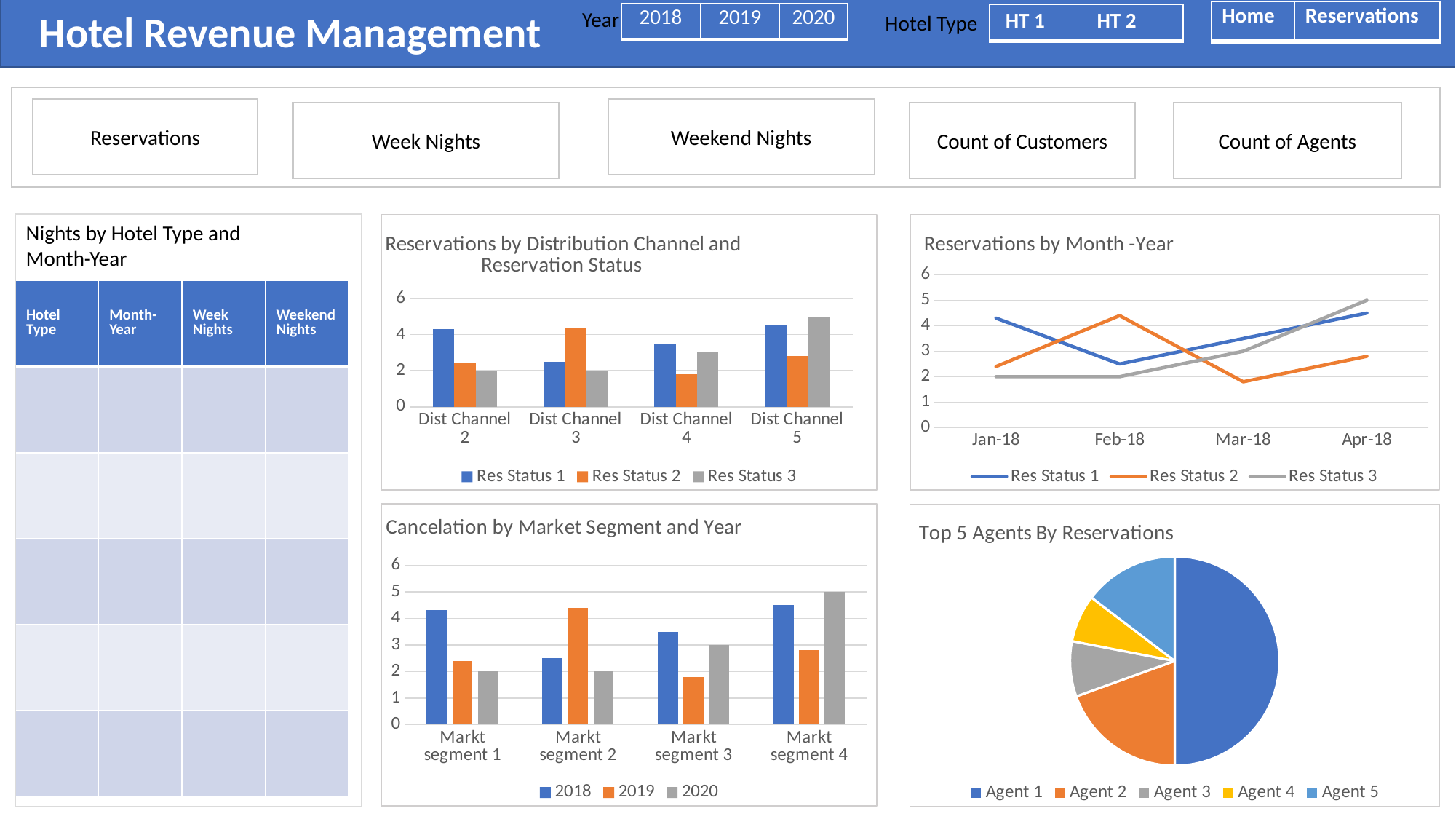

Hotel Revenue Management

Year
Hotel Type
| Home | Reservations |
| --- | --- |
| 2018 | 2019 | 2020 |
| --- | --- | --- |
| HT 1 | HT 2 |
| --- | --- |

Reservations
Weekend Nights
Week Nights
Count of Customers
Count of Agents
Nights by Hotel Type and
Month-Year

### Chart: Reservations by Distribution Channel and Reservation Status

| Category | Res Status 1 | Res Status 2 | Res Status 3 |
|---|---|---|---|
| Dist Channel 2 | 4.3 | 2.4 | 2.0 |
| Dist Channel 3 | 2.5 | 4.4 | 2.0 |
| Dist Channel 4 | 3.5 | 1.8 | 3.0 |
| Dist Channel 5 | 4.5 | 2.8 | 5.0 |

### Chart: Reservations by Month -Year

| Category | Res Status 1 | Res Status 2 | Res Status 3 |
|---|---|---|---|
| 43101 | 4.3 | 2.4 | 2.0 |
| 43132 | 2.5 | 4.4 | 2.0 |
| 43160 | 3.5 | 1.8 | 3.0 |
| 43191 | 4.5 | 2.8 | 5.0 |
| Hotel Type | Month-Year | Week Nights | Weekend Nights |
| --- | --- | --- | --- |
|  |  |  |  |
|  |  |  |  |
|  |  |  |  |
|  |  |  |  |
|  |  |  |  |

### Chart: Cancelation by Market Segment and Year

| Category | 2018 | 2019 | 2020 |
|---|---|---|---|
| Markt segment 1 | 4.3 | 2.4 | 2.0 |
| Markt segment 2 | 2.5 | 4.4 | 2.0 |
| Markt segment 3 | 3.5 | 1.8 | 3.0 |
| Markt segment 4 | 4.5 | 2.8 | 5.0 |

### Chart: Top 5 Agents By Reservations

| Category | Column1 |
|---|---|
| Agent 1 | 8.2 |
| Agent 2 | 3.2 |
| Agent 3 | 1.4 |
| Agent 4 | 1.2 |
| Agent 5 | 2.4 |